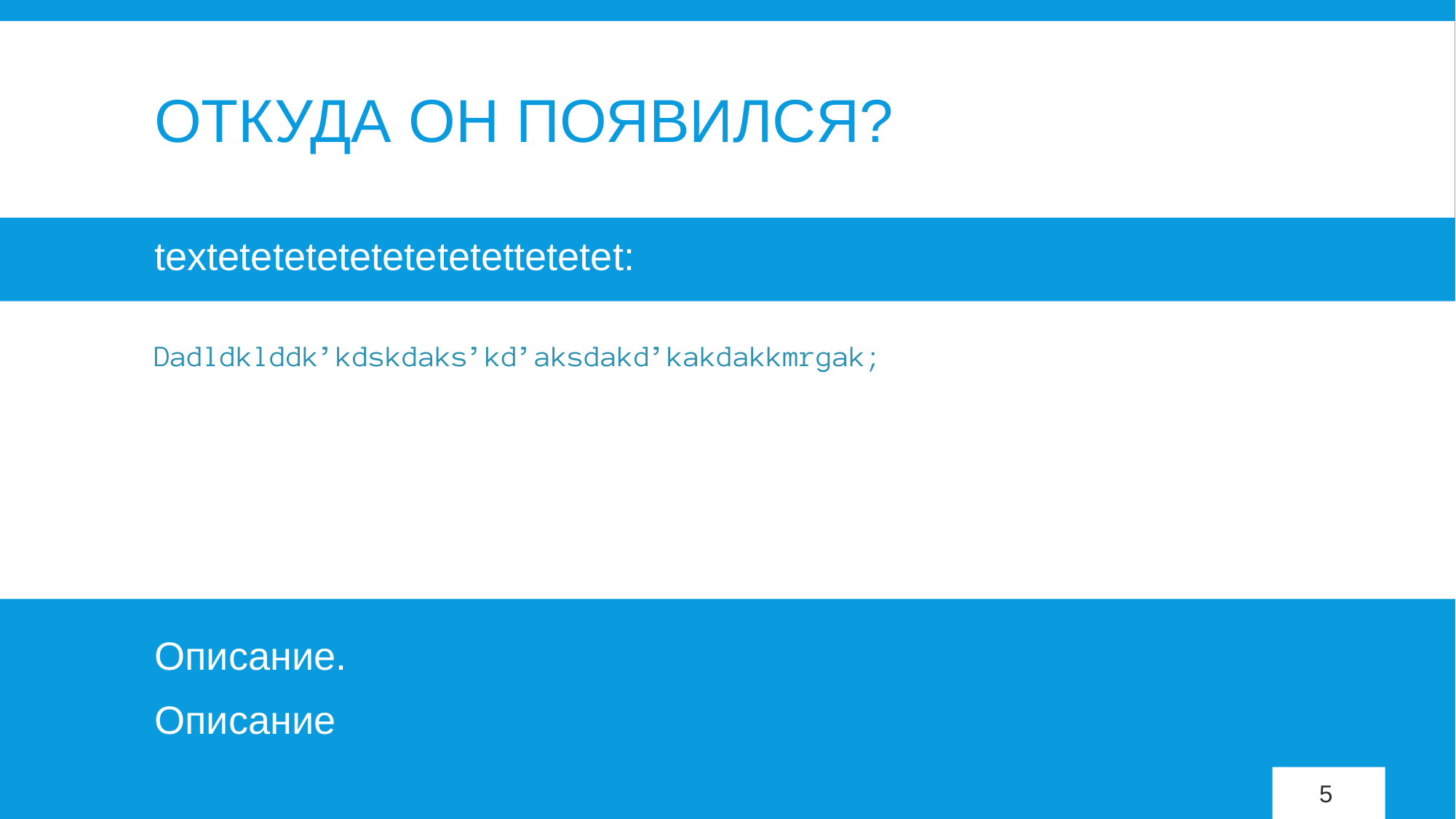

# Откуда он появился?
textetetetetetetetetettetetet:

Dadldklddk’kdskdaks’kd’aksdakd’kakdakkmrgak;
Описание.
Описание
5